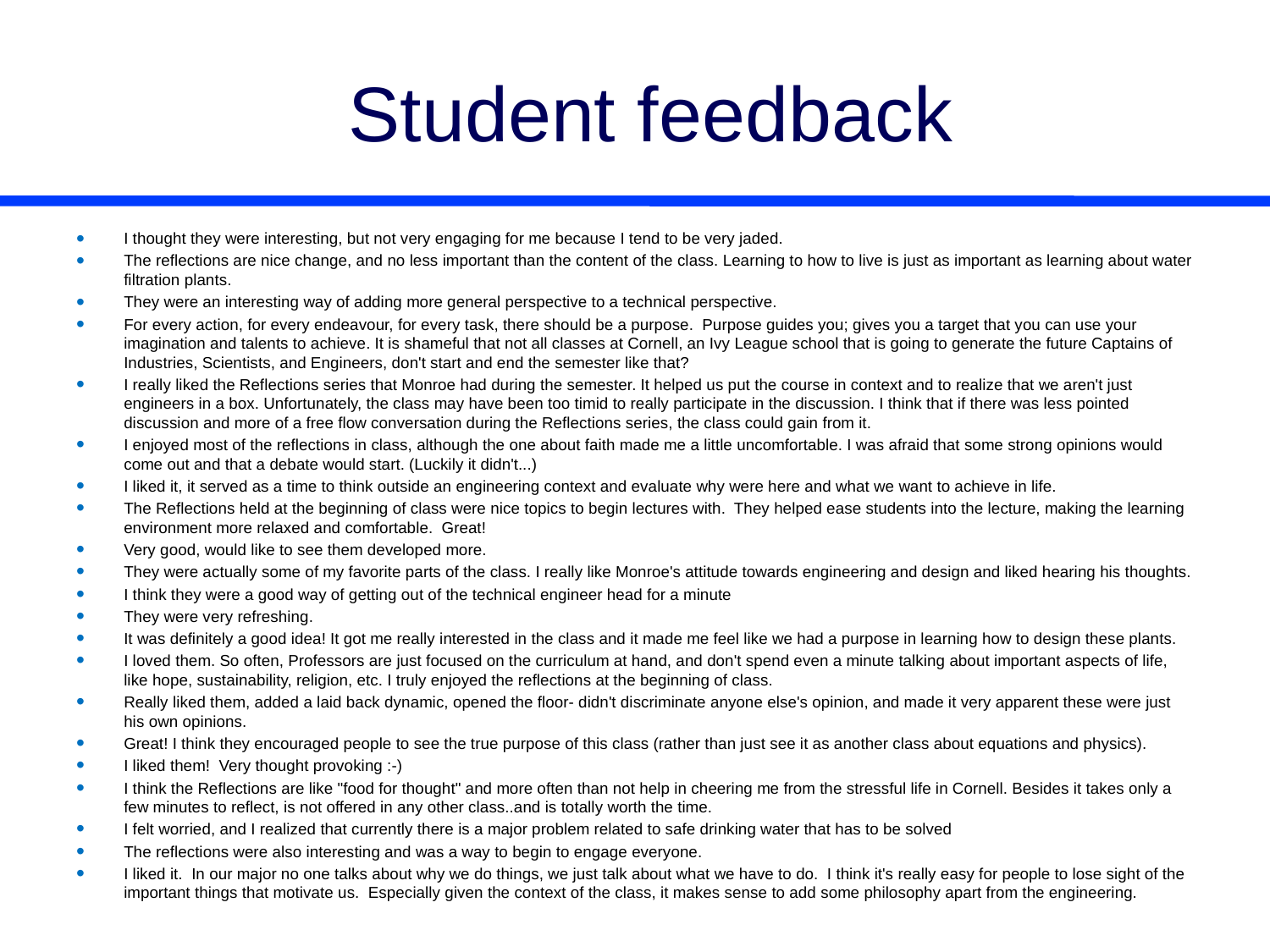

# Student feedback
I thought they were interesting, but not very engaging for me because I tend to be very jaded.
The reflections are nice change, and no less important than the content of the class. Learning to how to live is just as important as learning about water filtration plants.
They were an interesting way of adding more general perspective to a technical perspective.
For every action, for every endeavour, for every task, there should be a purpose.  Purpose guides you; gives you a target that you can use your imagination and talents to achieve. It is shameful that not all classes at Cornell, an Ivy League school that is going to generate the future Captains of Industries, Scientists, and Engineers, don't start and end the semester like that?
I really liked the Reflections series that Monroe had during the semester. It helped us put the course in context and to realize that we aren't just engineers in a box. Unfortunately, the class may have been too timid to really participate in the discussion. I think that if there was less pointed discussion and more of a free flow conversation during the Reflections series, the class could gain from it.
I enjoyed most of the reflections in class, although the one about faith made me a little uncomfortable. I was afraid that some strong opinions would come out and that a debate would start. (Luckily it didn't...)
I liked it, it served as a time to think outside an engineering context and evaluate why were here and what we want to achieve in life.
The Reflections held at the beginning of class were nice topics to begin lectures with.  They helped ease students into the lecture, making the learning environment more relaxed and comfortable.  Great!
Very good, would like to see them developed more.
They were actually some of my favorite parts of the class. I really like Monroe's attitude towards engineering and design and liked hearing his thoughts.
I think they were a good way of getting out of the technical engineer head for a minute
They were very refreshing.
It was definitely a good idea! It got me really interested in the class and it made me feel like we had a purpose in learning how to design these plants.
I loved them. So often, Professors are just focused on the curriculum at hand, and don't spend even a minute talking about important aspects of life, like hope, sustainability, religion, etc. I truly enjoyed the reflections at the beginning of class.
Really liked them, added a laid back dynamic, opened the floor- didn't discriminate anyone else's opinion, and made it very apparent these were just his own opinions.
Great! I think they encouraged people to see the true purpose of this class (rather than just see it as another class about equations and physics).
I liked them!  Very thought provoking :-)
I think the Reflections are like "food for thought" and more often than not help in cheering me from the stressful life in Cornell. Besides it takes only a few minutes to reflect, is not offered in any other class..and is totally worth the time.
I felt worried, and I realized that currently there is a major problem related to safe drinking water that has to be solved
The reflections were also interesting and was a way to begin to engage everyone.
I liked it.  In our major no one talks about why we do things, we just talk about what we have to do.  I think it's really easy for people to lose sight of the important things that motivate us.  Especially given the context of the class, it makes sense to add some philosophy apart from the engineering.